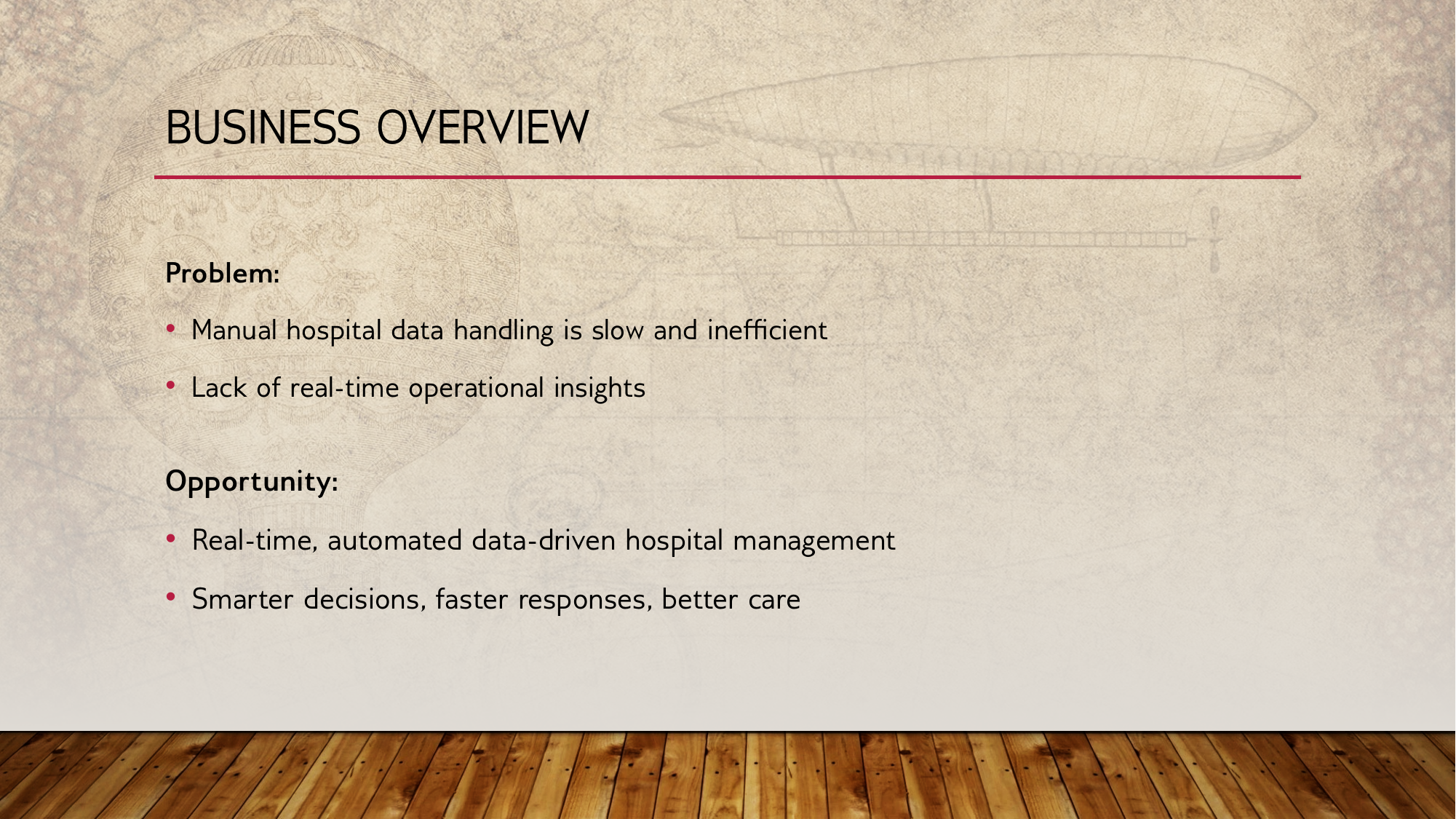

# BUSINESS OVERVIEW
Problem:
Manual hospital data handling is slow and inefficient
Lack of real-time operational insights

Opportunity:
Real-time, automated data-driven hospital management
Smarter decisions, faster responses, better care